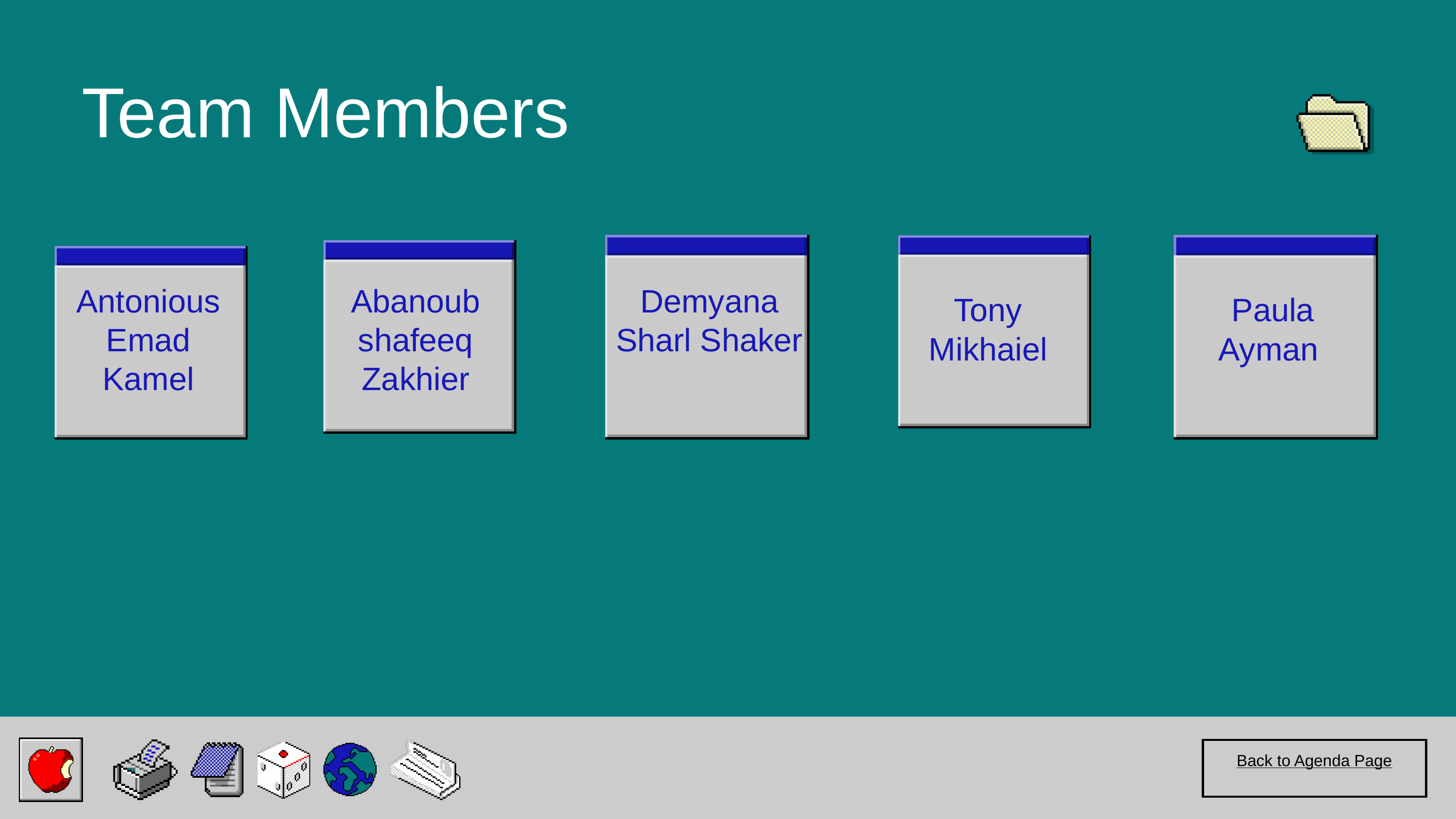

Team Members

Antonious Emad Kamel

Abanoub shafeeq Zakhier

Demyana Sharl Shaker

Tony Mikhaiel

Paula Ayman

Back to Agenda Page